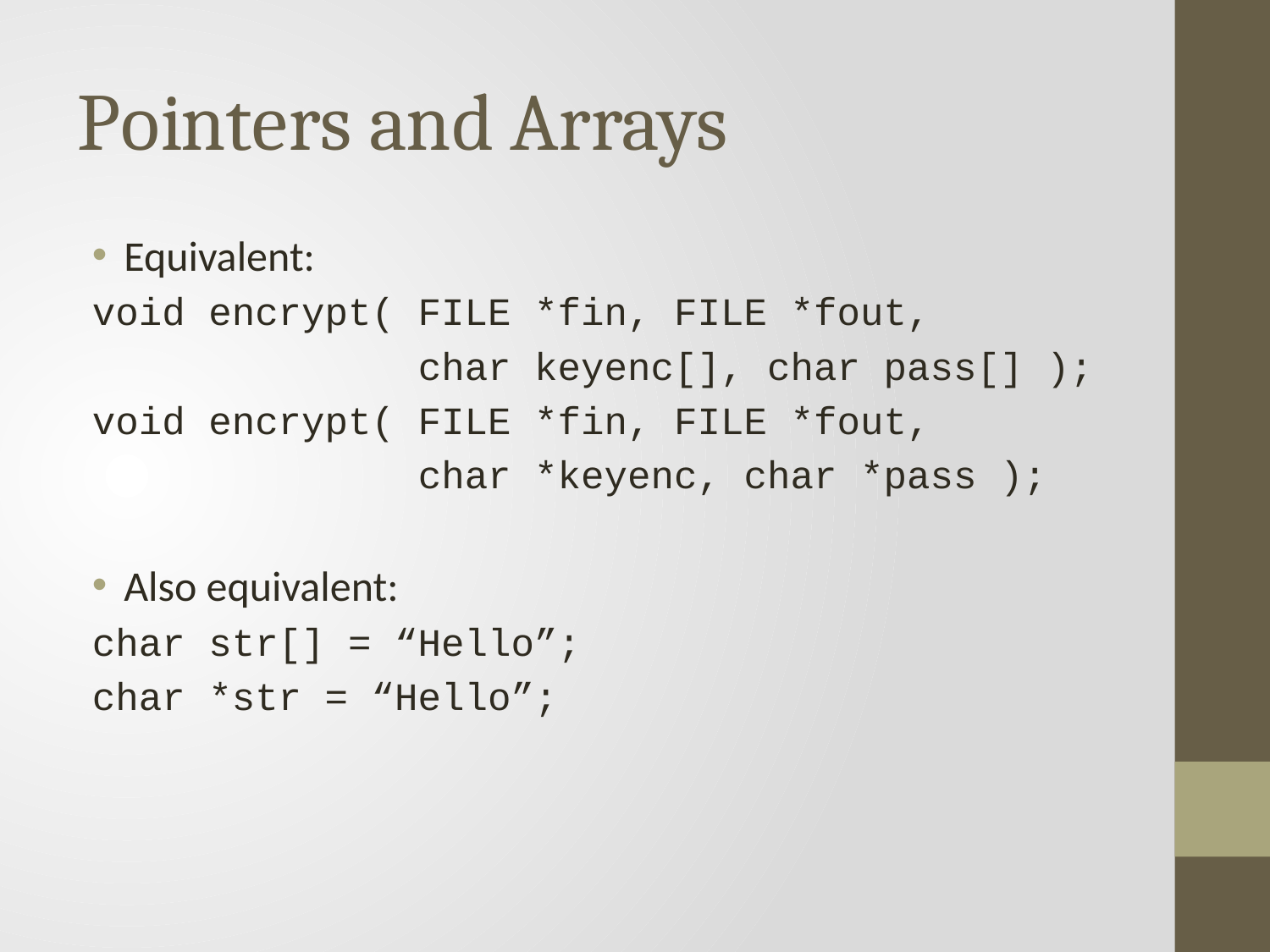

# Pointers and Arrays
Equivalent:
void encrypt( FILE *fin, FILE *fout,
              char keyenc[], char pass[] );
void encrypt( FILE *fin, FILE *fout,
              char *keyenc, char *pass );

Also equivalent:
char str[] = “Hello”;
char *str = “Hello”;